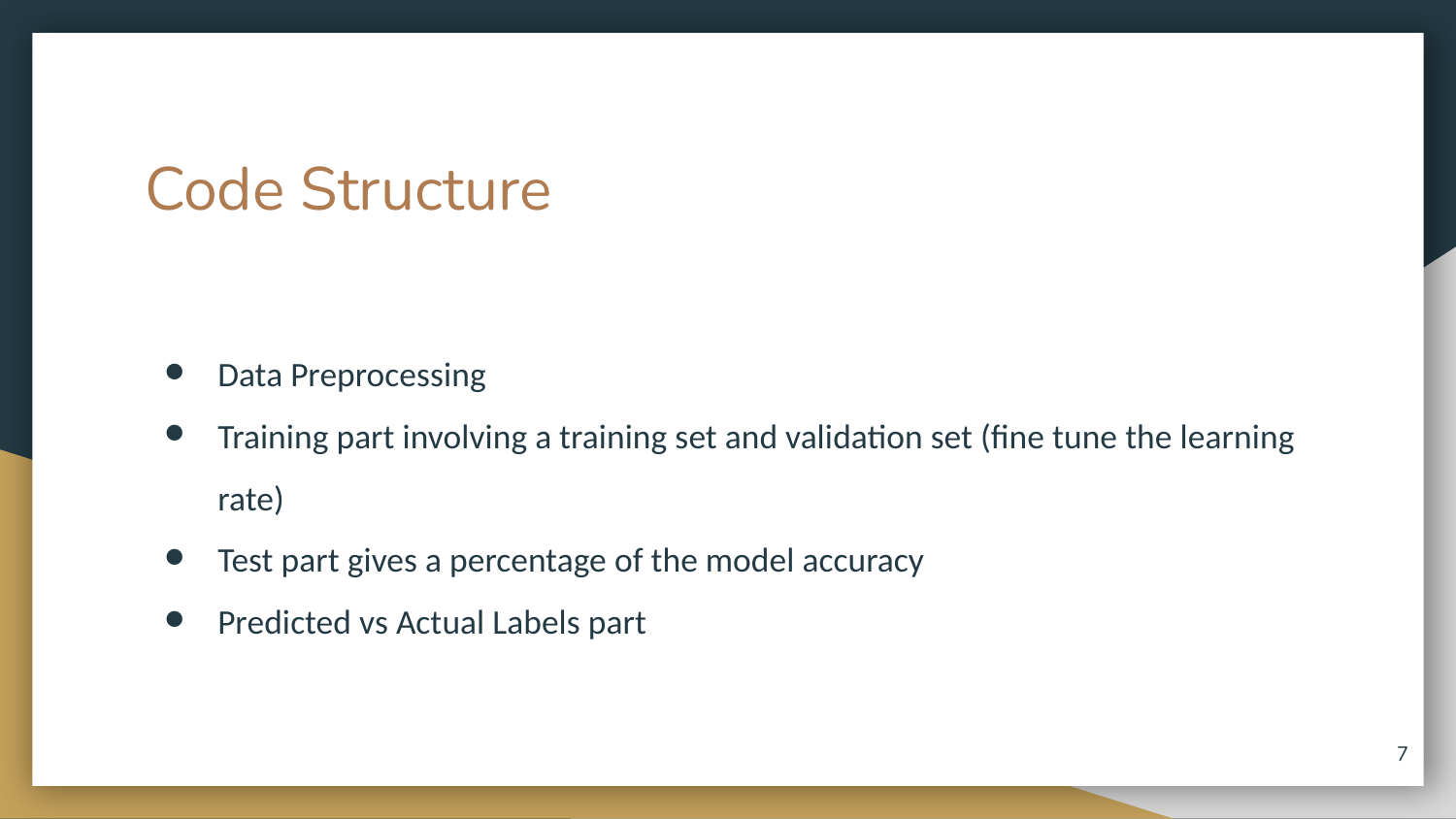

# Code Structure
Data Preprocessing
Training part involving a training set and validation set (fine tune the learning rate)
Test part gives a percentage of the model accuracy
Predicted vs Actual Labels part
7